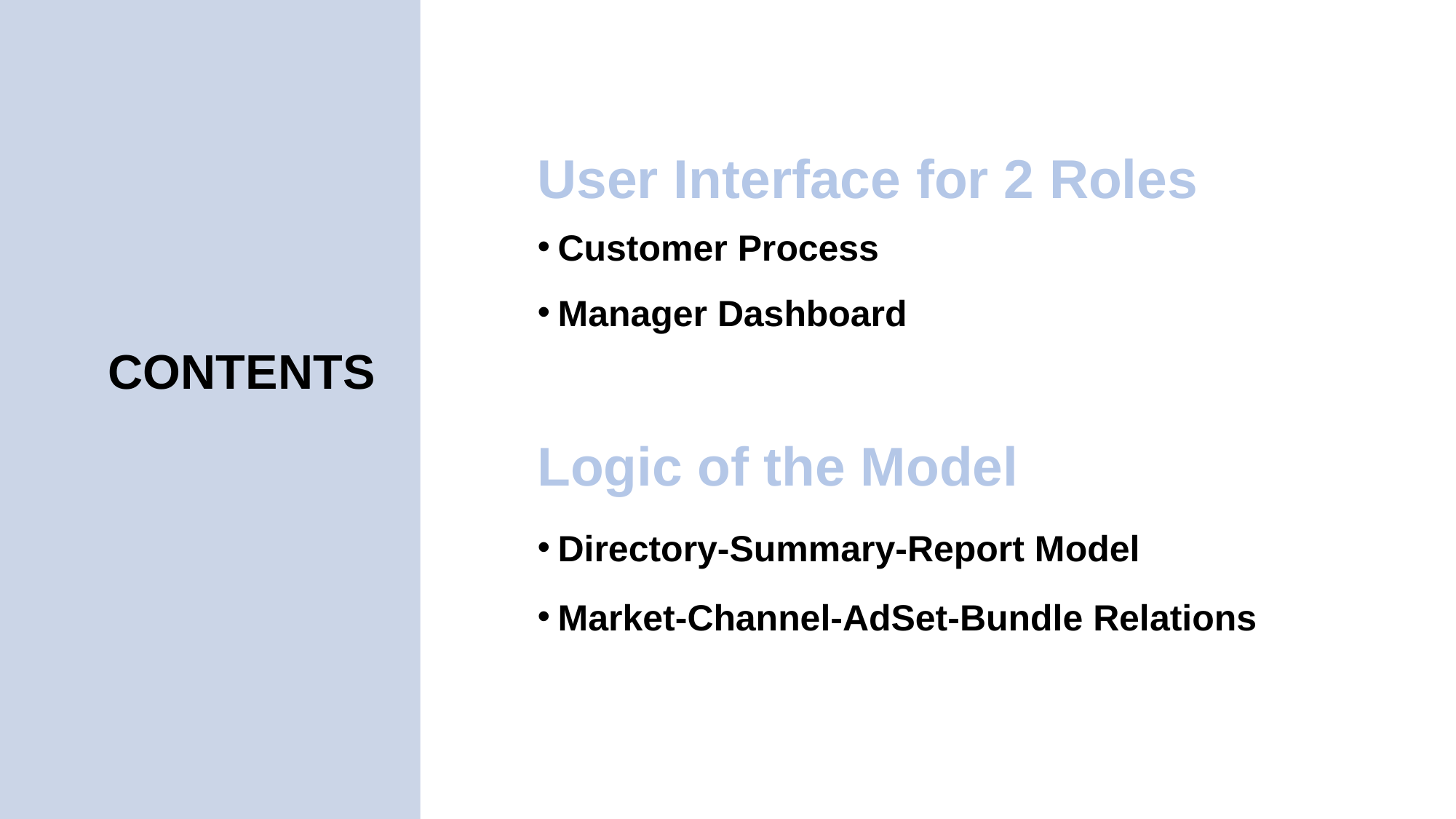

User Interface for 2 Roles
Customer Process
Manager Dashboard
CONTENTS
Logic of the Model
Directory-Summary-Report Model
Market-Channel-AdSet-Bundle Relations